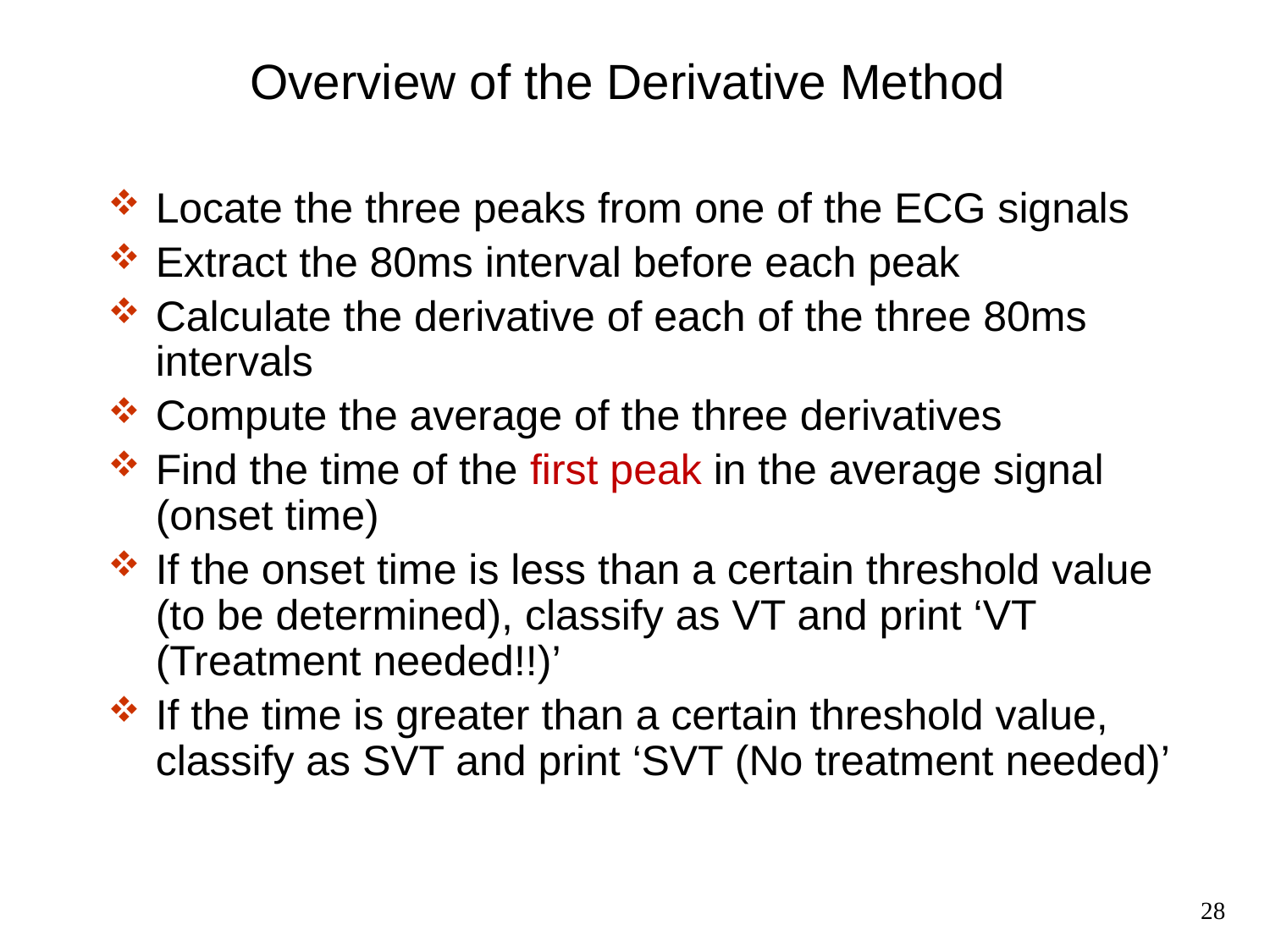

# Overview of the Derivative Method
Locate the three peaks from one of the ECG signals
Extract the 80ms interval before each peak
Calculate the derivative of each of the three 80ms intervals
Compute the average of the three derivatives
Find the time of the first peak in the average signal (onset time)
If the onset time is less than a certain threshold value (to be determined), classify as VT and print ‘VT (Treatment needed!!)’
If the time is greater than a certain threshold value, classify as SVT and print ‘SVT (No treatment needed)’